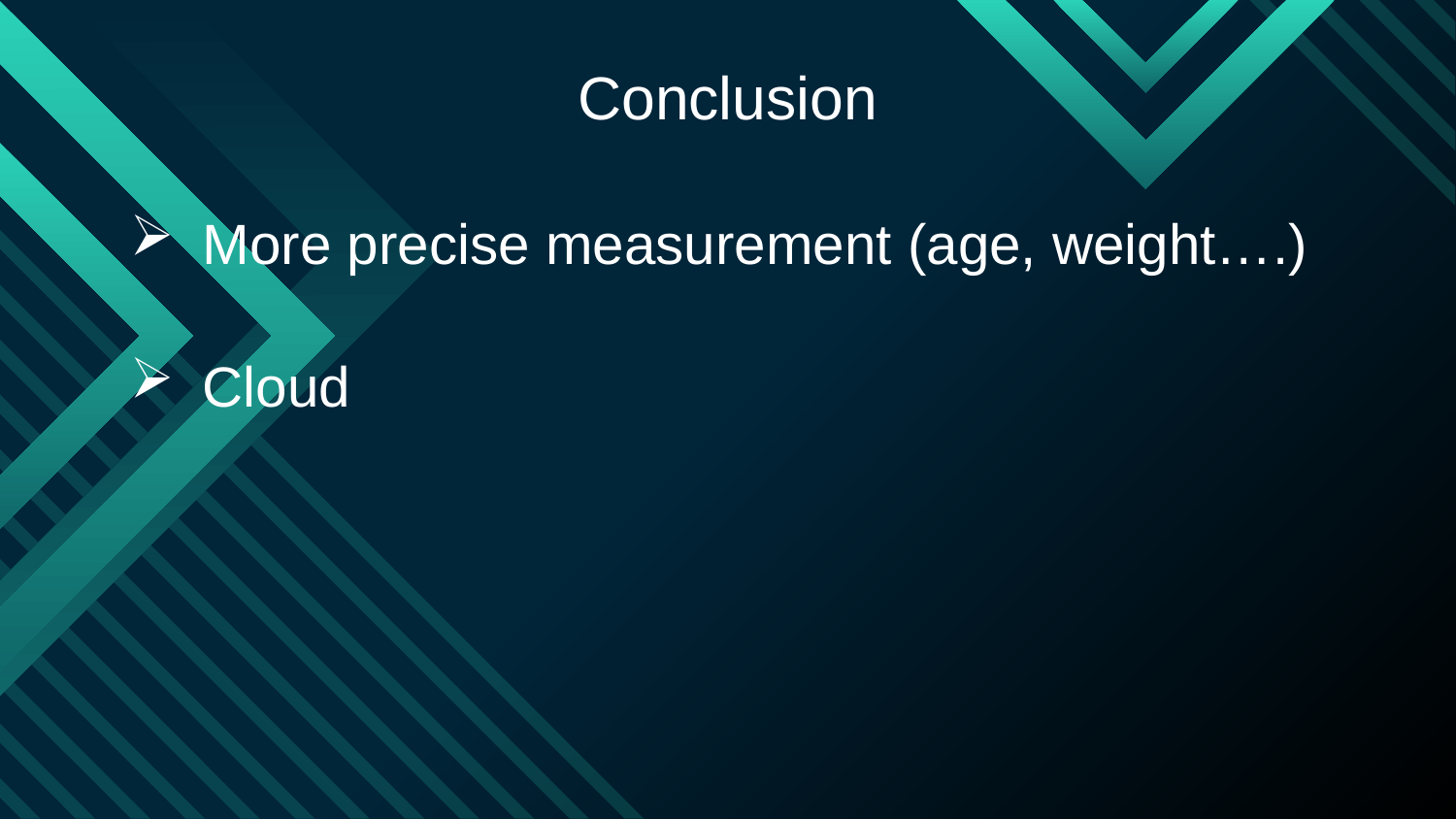

# Conclusion
More precise measurement (age, weight….)
Cloud